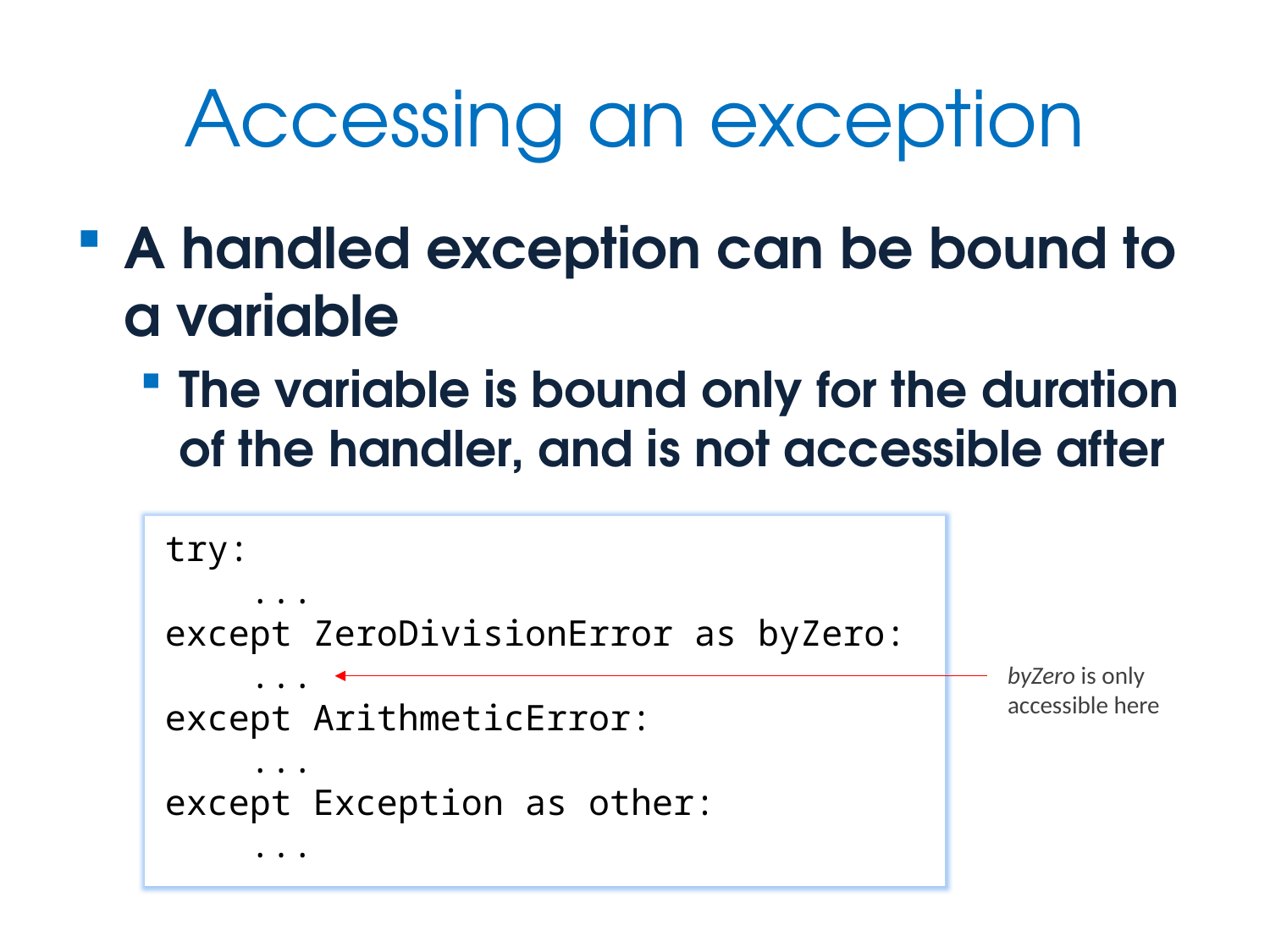

# Accessing an exception
A handled exception can be bound to a variable
The variable is bound only for the duration of the handler, and is not accessible after
try:
    ...
except ZeroDivisionError as byZero:
    ...
except ArithmeticError:
    ...
except Exception as other:
    ...
byZero is only accessible here